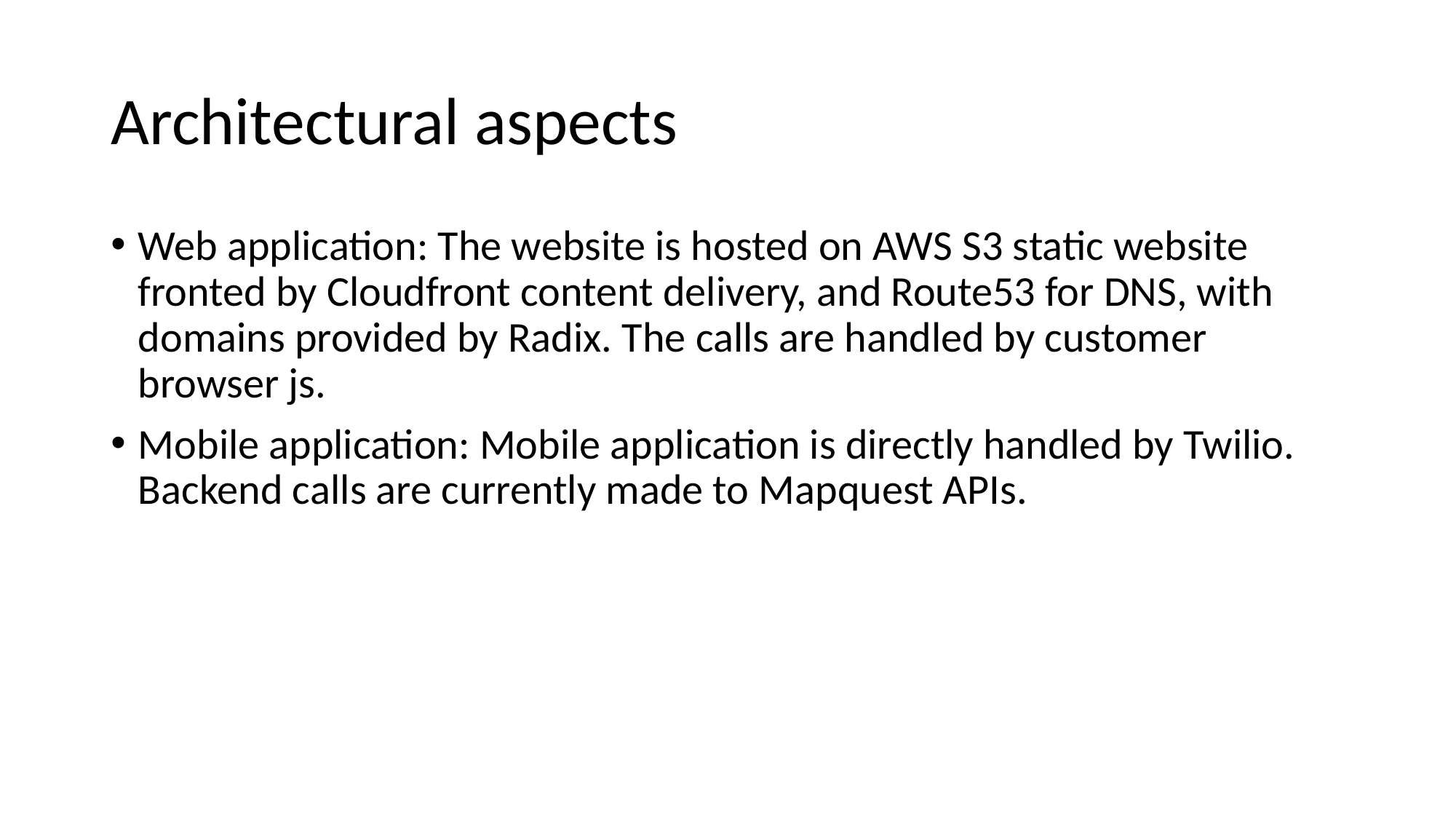

# Architectural aspects
Web application: The website is hosted on AWS S3 static website fronted by Cloudfront content delivery, and Route53 for DNS, with domains provided by Radix. The calls are handled by customer browser js.
Mobile application: Mobile application is directly handled by Twilio. Backend calls are currently made to Mapquest APIs.